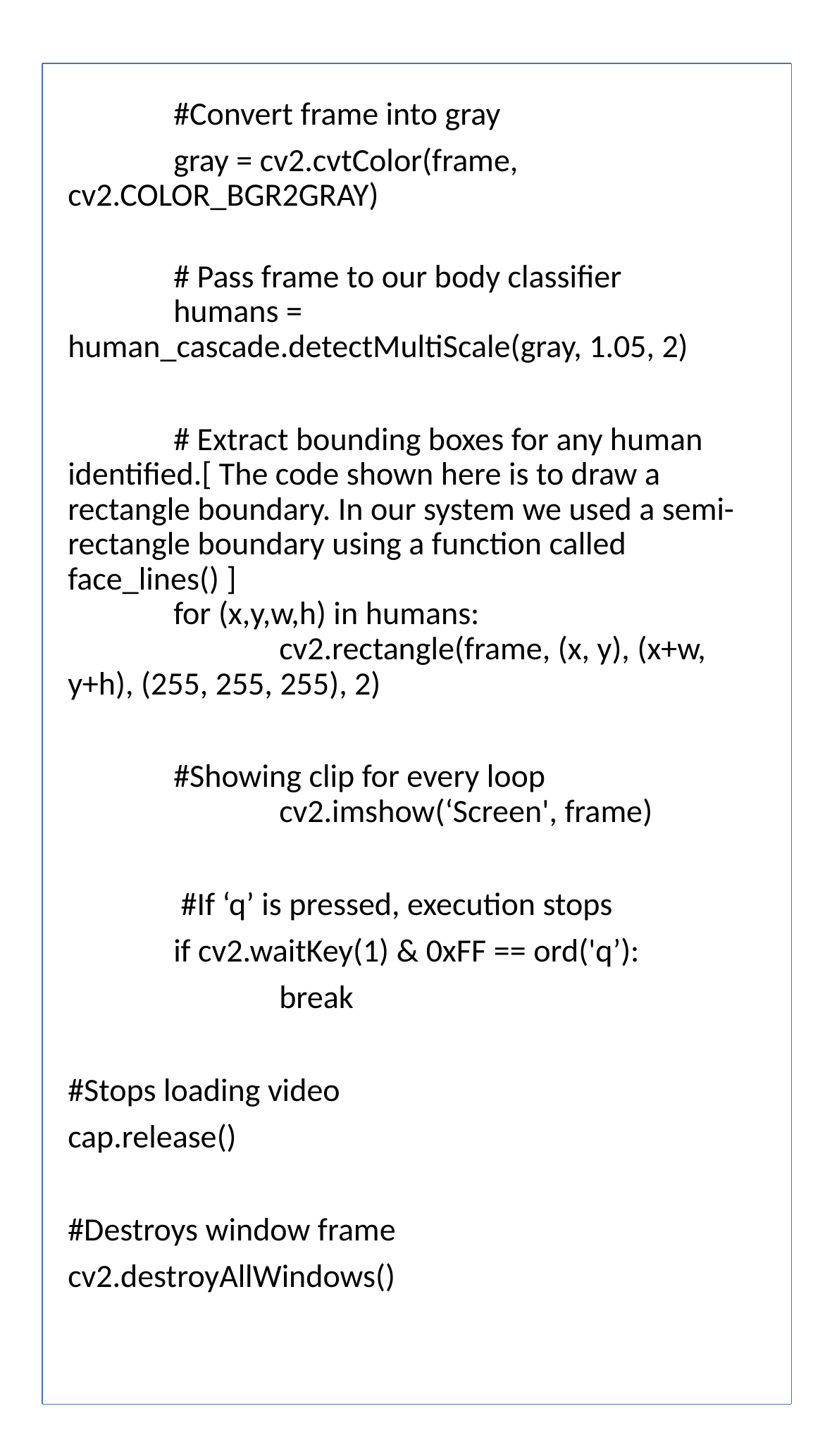

#Convert frame into gray
	gray = cv2.cvtColor(frame, cv2.COLOR_BGR2GRAY)
	# Pass frame to our body classifier
	humans = human_cascade.detectMultiScale(gray, 1.05, 2)

	# Extract bounding boxes for any human identified.[ The code shown here is to draw a rectangle boundary. In our system we used a semi-rectangle boundary using a function called face_lines() ]
	for (x,y,w,h) in humans:
		cv2.rectangle(frame, (x, y), (x+w, y+h), (255, 255, 255), 2)

	#Showing clip for every loop
		cv2.imshow(‘Screen', frame)

	 #If ‘q’ is pressed, execution stops
	if cv2.waitKey(1) & 0xFF == ord('q’):
		break

#Stops loading video
cap.release()

#Destroys window frame
cv2.destroyAllWindows()